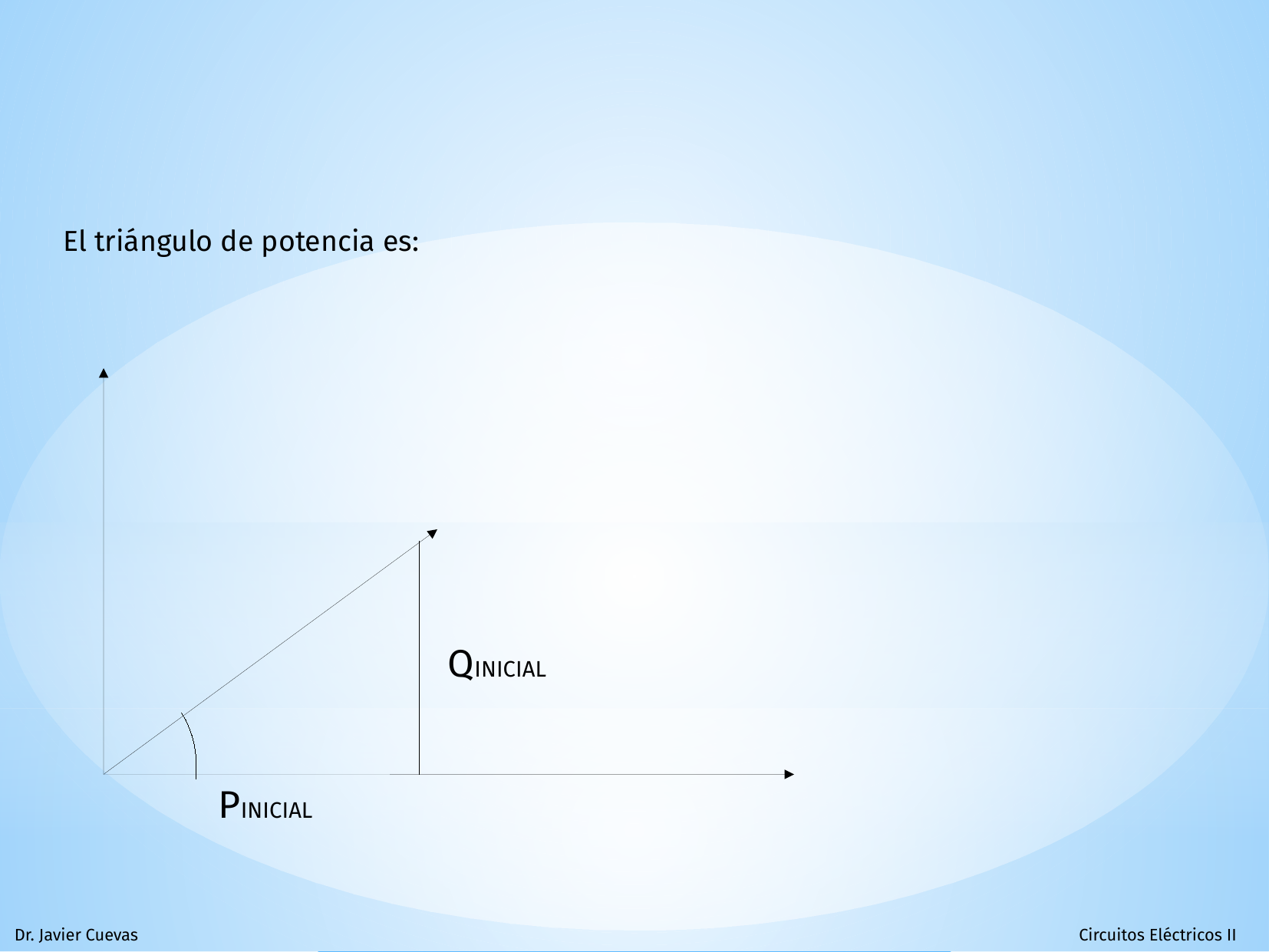

El triángulo de potencia es:

QINICIAL

PINICIAL

Dr. Javier Cuevas
Circuitos Eléctricos II